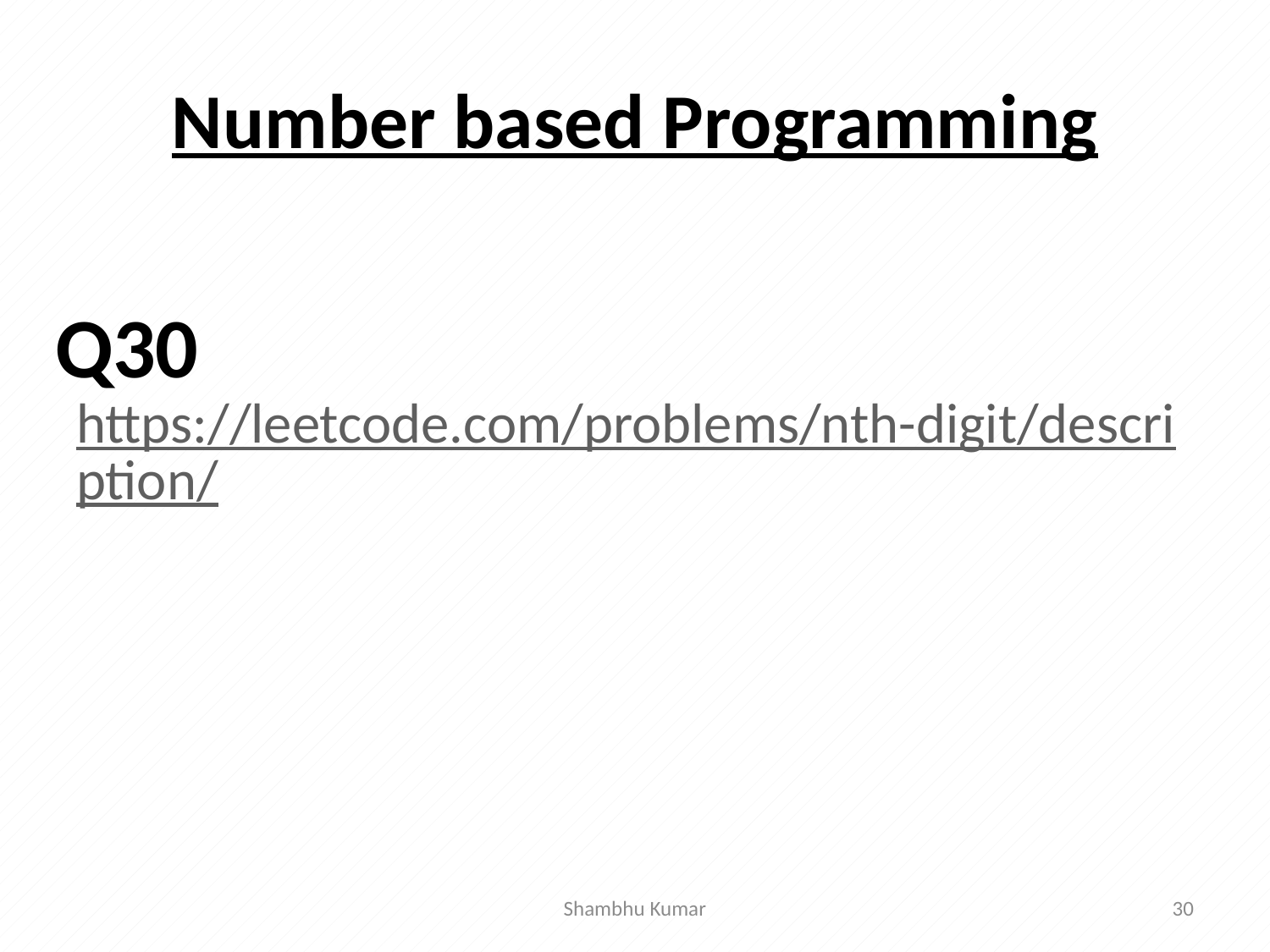

# Number based Programming

https://leetcode.com/problems/nth-digit/description/

Q30
Shambhu Kumar
30